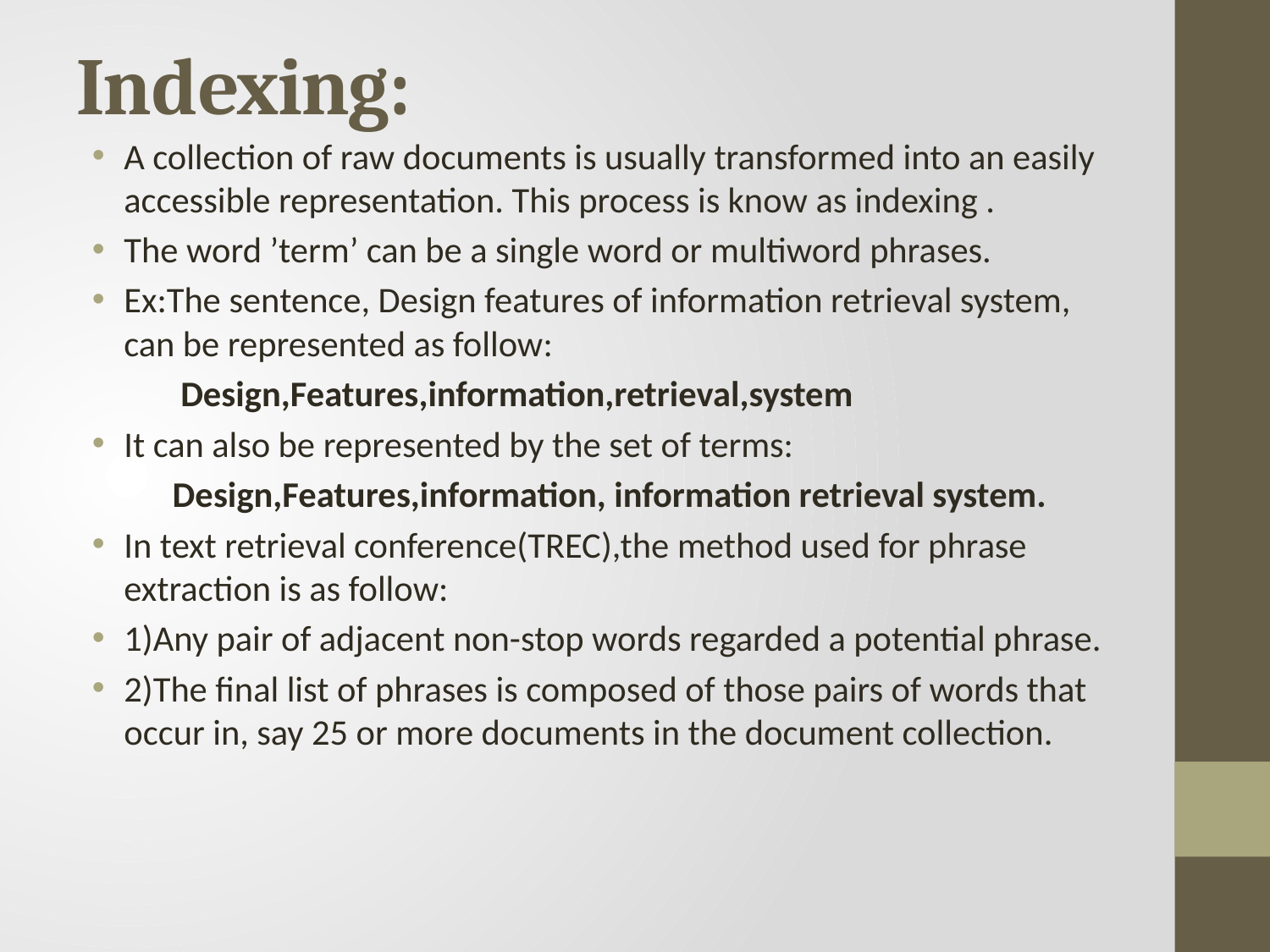

# Indexing:
A collection of raw documents is usually transformed into an easily accessible representation. This process is know as indexing .
The word ’term’ can be a single word or multiword phrases.
Ex:The sentence, Design features of information retrieval system, can be represented as follow:
           Design,Features,information,retrieval,system
It can also be represented by the set of terms:
          Design,Features,information, information retrieval system.
In text retrieval conference(TREC),the method used for phrase extraction is as follow:
1)Any pair of adjacent non-stop words regarded a potential phrase.
2)The final list of phrases is composed of those pairs of words that occur in, say 25 or more documents in the document collection.